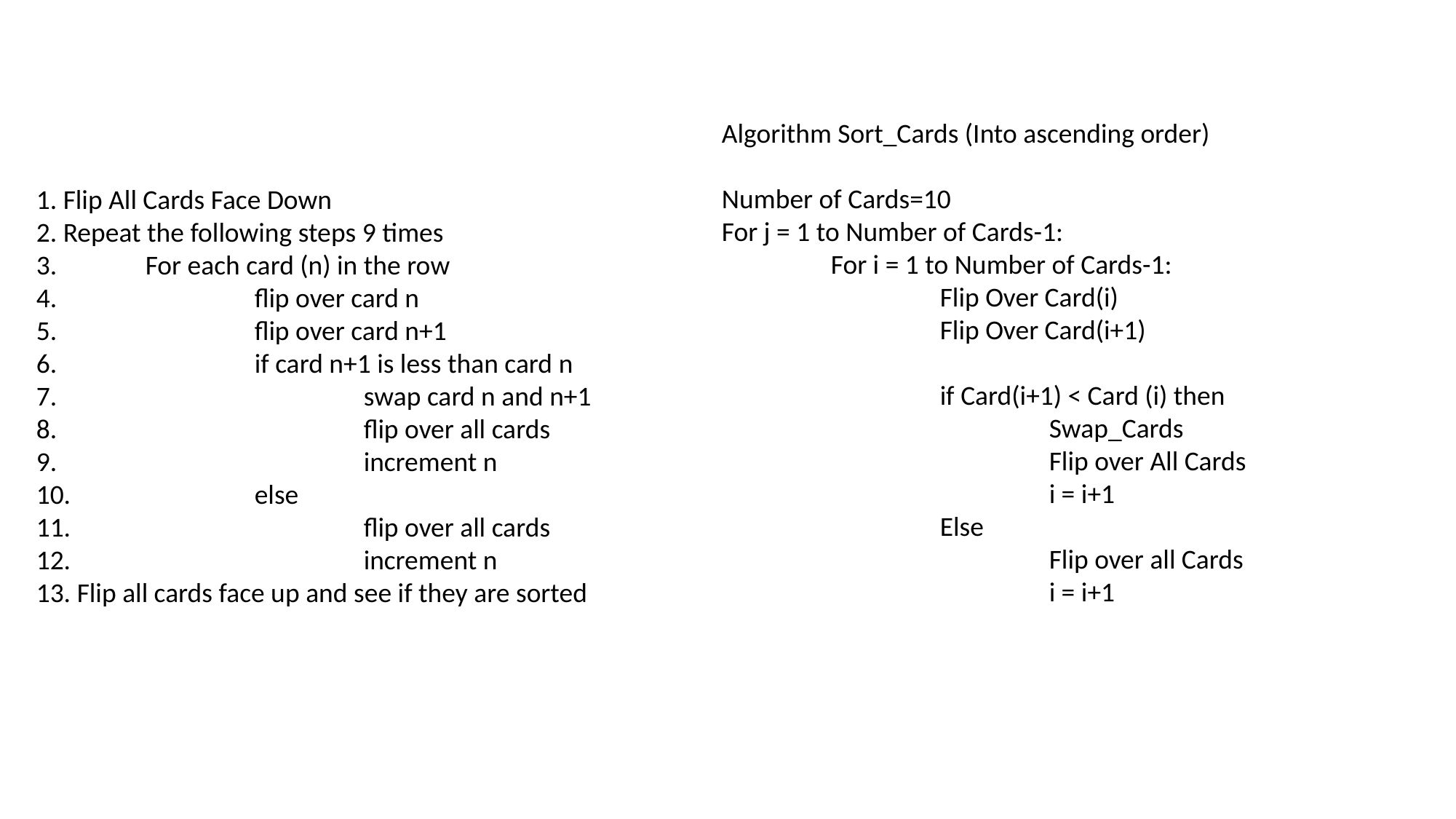

Algorithm Sort_Cards (Into ascending order)

Number of Cards=10
For j = 1 to Number of Cards-1:
	For i = 1 to Number of Cards-1:
		Flip Over Card(i)
		Flip Over Card(i+1)

		if Card(i+1) < Card (i) then
			Swap_Cards
			Flip over All Cards
			i = i+1
		Else
			Flip over all Cards
			i = i+1
1. Flip All Cards Face Down
2. Repeat the following steps 9 times
3.      	For each card (n) in the row
4.		flip over card n
5. 		flip over card n+1
6. 		if card n+1 is less than card n
7. 			swap card n and n+1
8. 			flip over all cards
9. 			increment n
10. 		else
11.			flip over all cards
12. 			increment n
13. Flip all cards face up and see if they are sorted